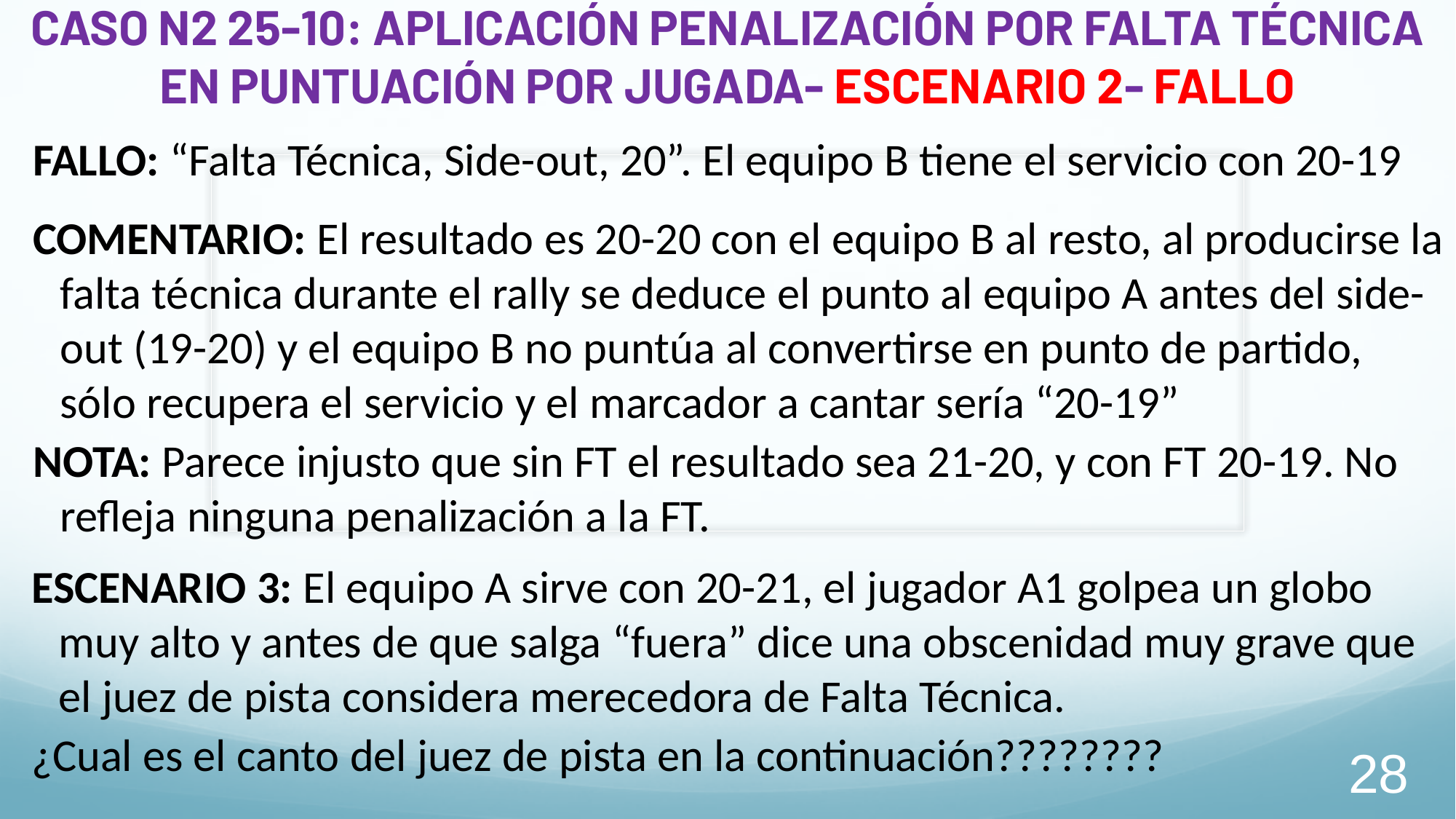

# CASO N2 25-10: APLICACIÓN PENALIZACIÓN POR FALTA TÉCNICA EN PUNTUACIÓN POR JUGADA- ESCENARIO 2- FALLO
FALLO: “Falta Técnica, Side-out, 20”. El equipo B tiene el servicio con 20-19
COMENTARIO: El resultado es 20-20 con el equipo B al resto, al producirse la falta técnica durante el rally se deduce el punto al equipo A antes del side-out (19-20) y el equipo B no puntúa al convertirse en punto de partido, sólo recupera el servicio y el marcador a cantar sería “20-19”
NOTA: Parece injusto que sin FT el resultado sea 21-20, y con FT 20-19. No refleja ninguna penalización a la FT.
ESCENARIO 3: El equipo A sirve con 20-21, el jugador A1 golpea un globo muy alto y antes de que salga “fuera” dice una obscenidad muy grave que el juez de pista considera merecedora de Falta Técnica.
¿Cual es el canto del juez de pista en la continuación????????

28